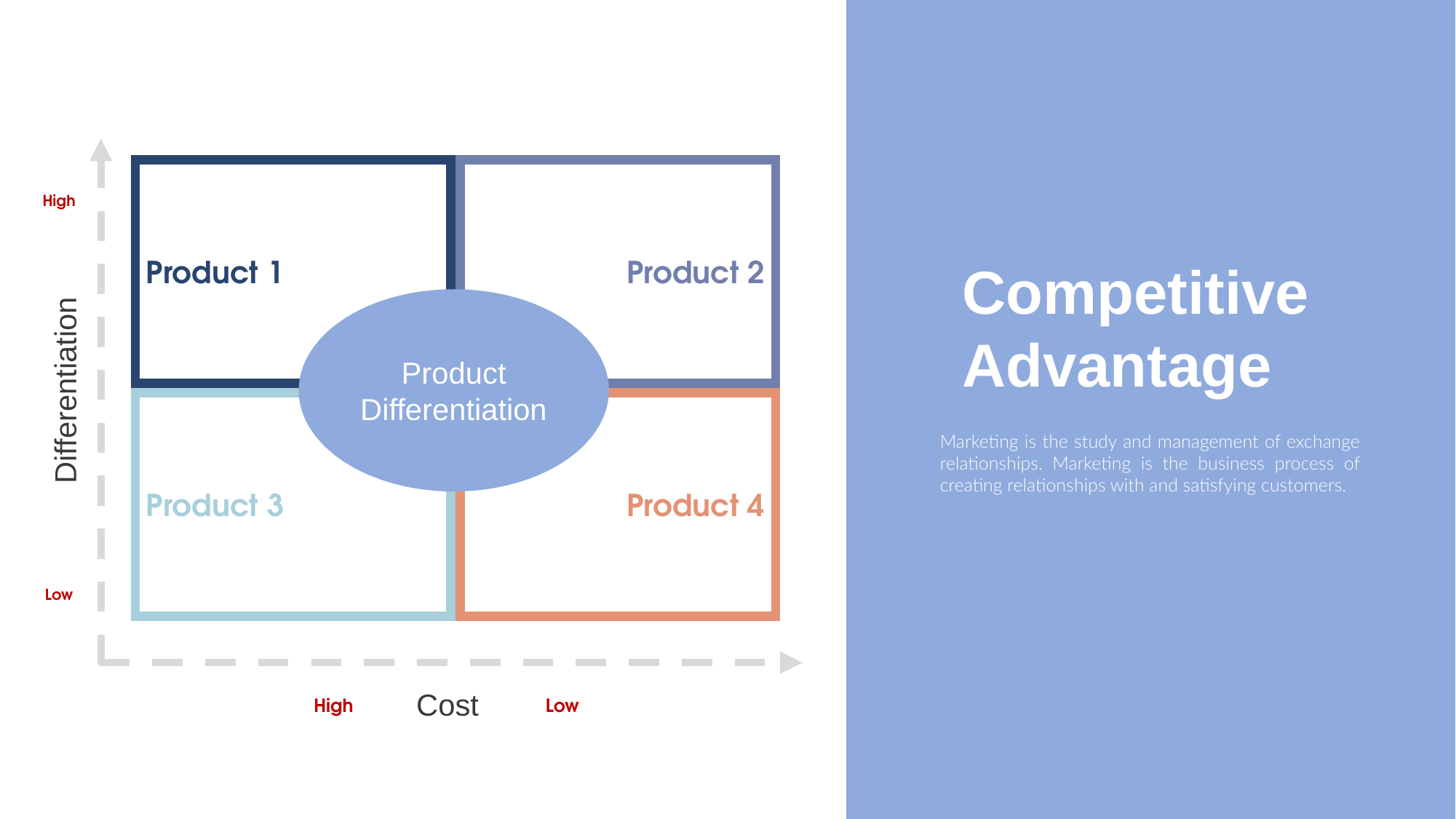

Product 1
Product 2
High
Product Differentiation
Differentiation
Product 3
Product 4
Low
Cost
High
Low
Competitive
Advantage
Marketing is the study and management of exchange relationships. Marketing is the business process of creating relationships with and satisfying customers.